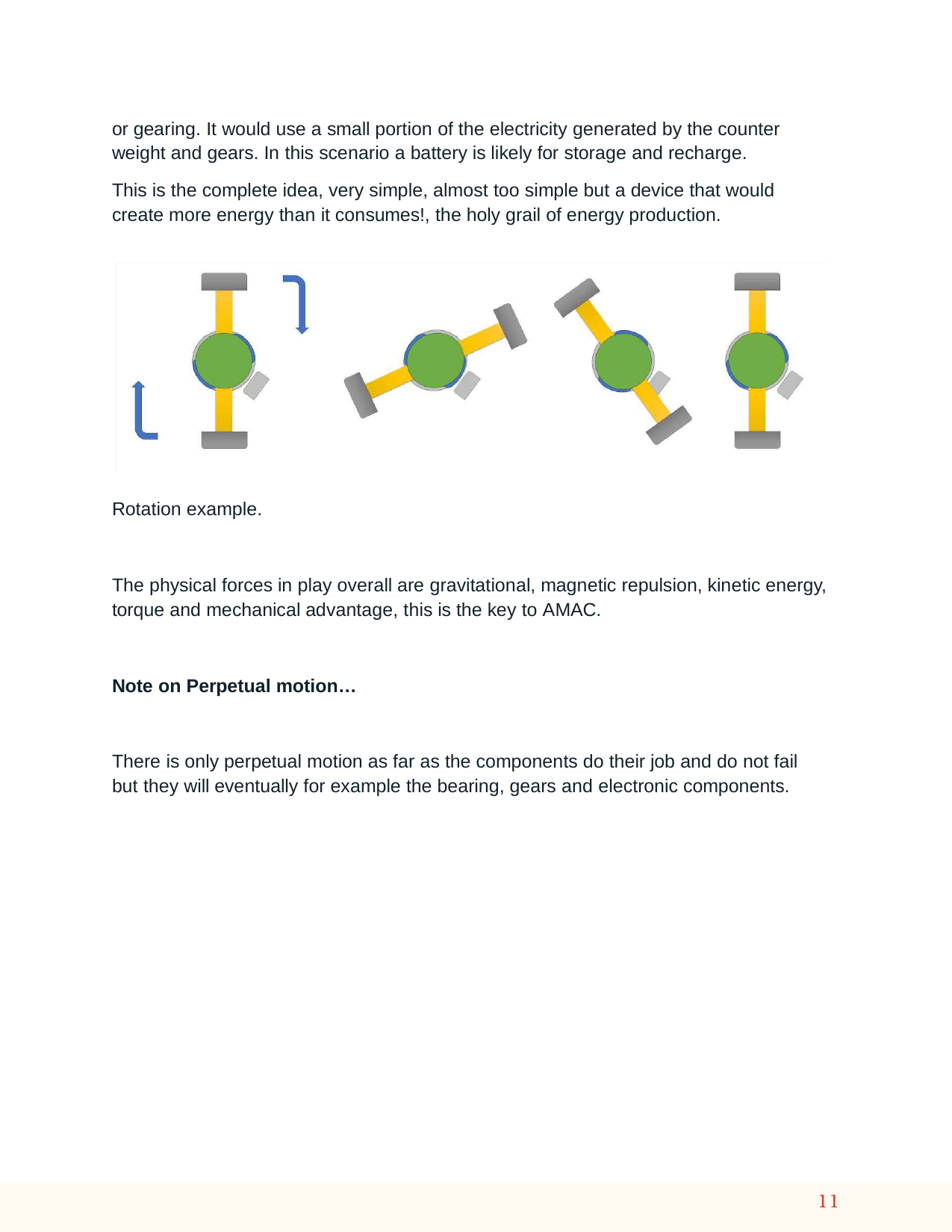

or gearing. It would use a small portion of the electricity generated by the counter weight and gears. In this scenario a battery is likely for storage and recharge.
This is the complete idea, very simple, almost too simple but a device that would create more energy than it consumes!, the holy grail of energy production.

Rotation example.

The physical forces in play overall are gravitational, magnetic repulsion, kinetic energy, torque and mechanical advantage, this is the key to AMAC.

Note on Perpetual motion…

There is only perpetual motion as far as the components do their job and do not fail but they will eventually for example the bearing, gears and electronic components.
11